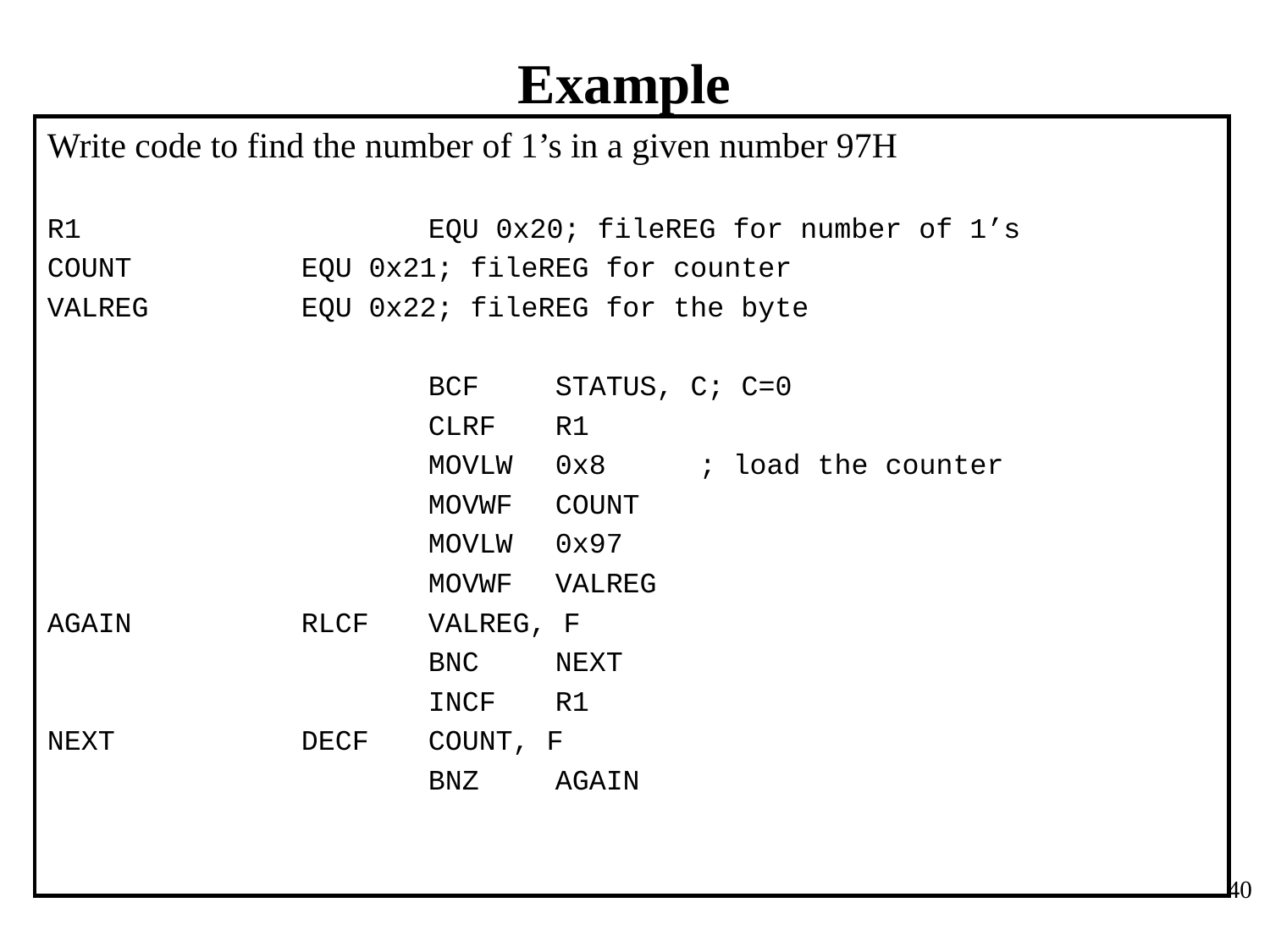

# Example
Write code to find the number of 1’s in a given number 97H

R1			EQU 0x20; fileREG for number of 1’s
COUNT		EQU 0x21; fileREG for counter
VALREG		EQU 0x22; fileREG for the byte

			BCF	STATUS, C; C=0
			CLRF	R1
			MOVLW	0x8	 ; load the counter
			MOVWF	COUNT
			MOVLW	0x97
			MOVWF	VALREG
AGAIN		RLCF	VALREG, F
			BNC	NEXT
			INCF	R1
NEXT		DECF	COUNT, F
			BNZ	AGAIN

40